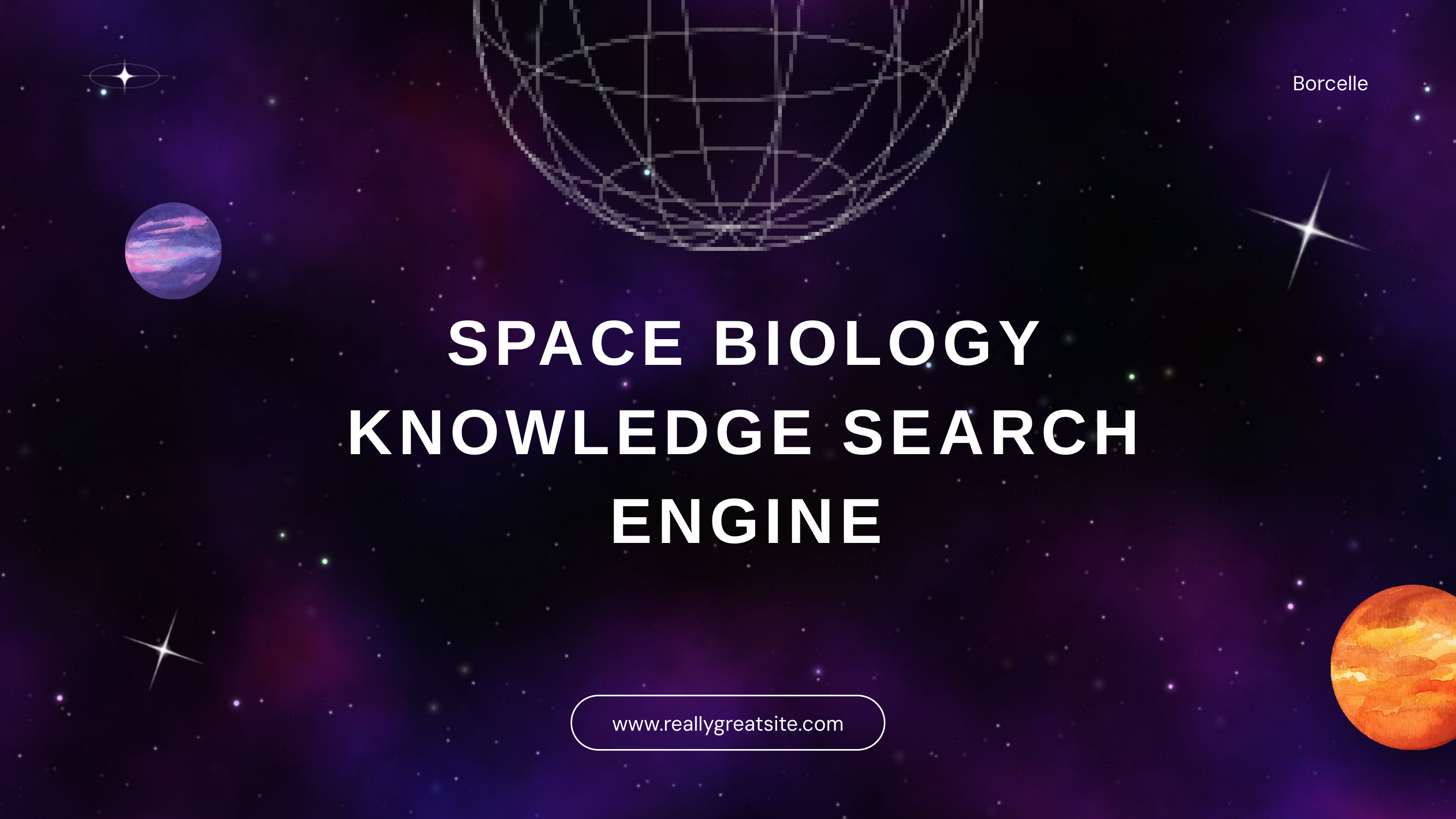

Borcelle

SPACE BIOLOGY KNOWLEDGE SEARCH ENGINE

www.reallygreatsite.com